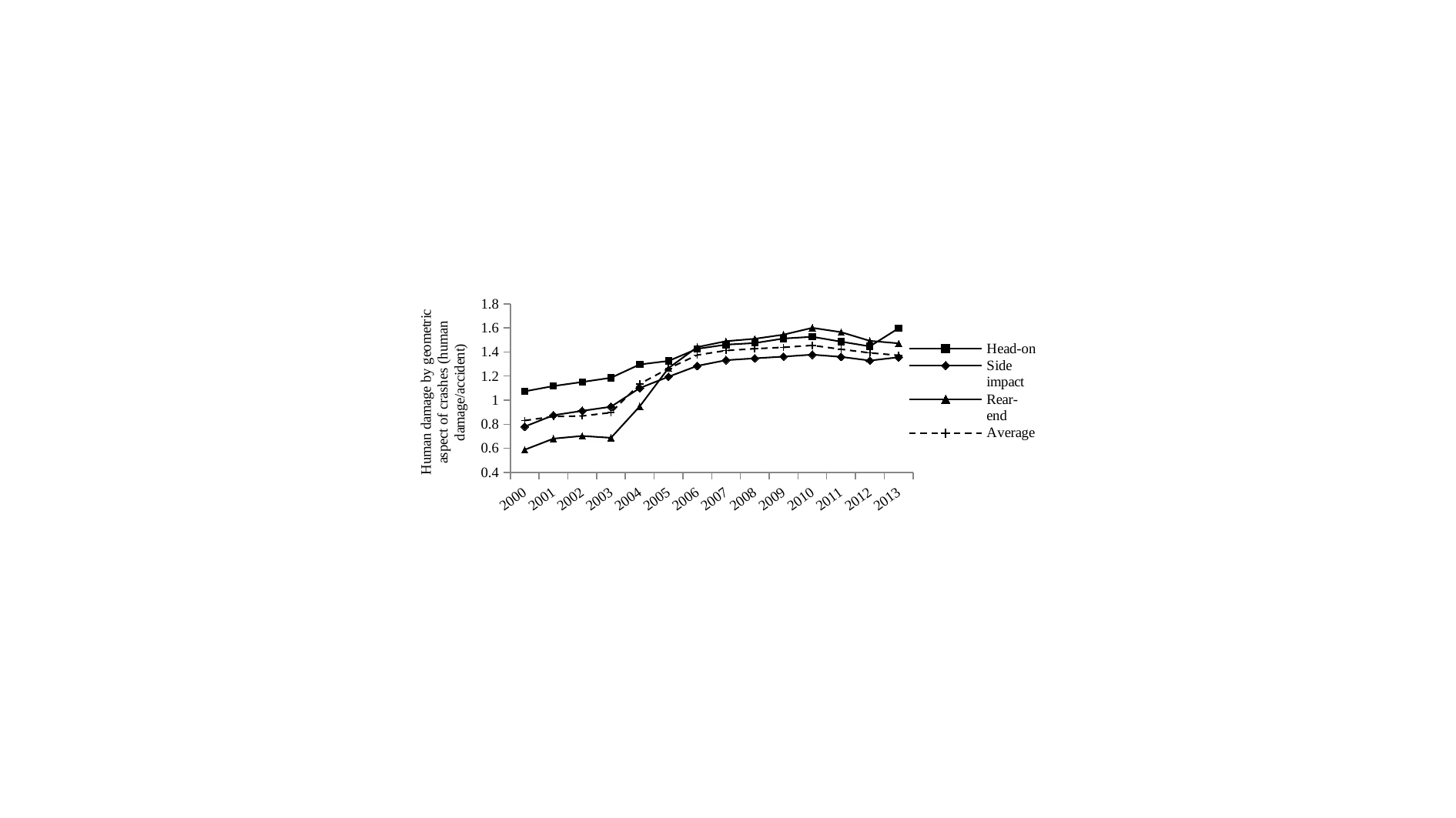

### Chart

| Category | Head-on | Side impact | Rear-end | Average |
|---|---|---|---|---|
| 2000 | 1.0729614067849362 | 0.7803308650349519 | 0.5886469284726503 | 0.8307910744589292 |
| 2001 | 1.117129337740331 | 0.8747606655256762 | 0.6808585862553918 | 0.8642185453008866 |
| 2002 | 1.1507234117765883 | 0.9109238697913045 | 0.7032200840692607 | 0.8684812652867474 |
| 2003 | 1.1858702969556436 | 0.9458591620769153 | 0.6877156773714191 | 0.89668872386357 |
| 2004 | 1.2960502358853185 | 1.1005345582780313 | 0.9492838753218187 | 1.1352645064869114 |
| 2005 | 1.3253527399850416 | 1.1944288252625896 | 1.2661400210428273 | 1.2629515784423904 |
| 2006 | 1.4262467806134396 | 1.2845547028377655 | 1.4404021489556165 | 1.3743931189790406 |
| 2007 | 1.4605968694145046 | 1.3319866939865779 | 1.489228667507356 | 1.4122197127829614 |
| 2008 | 1.4739770279971285 | 1.3474350842012646 | 1.5094850065189047 | 1.426837453432075 |
| 2009 | 1.511587982832618 | 1.3615960941367051 | 1.5438021811209204 | 1.4385674908013812 |
| 2010 | 1.5259951184599292 | 1.3777088270504019 | 1.6002783639384008 | 1.45453054605254 |
| 2011 | 1.4856232029003626 | 1.3592534443523205 | 1.5642220841102135 | 1.422158131415669 |
| 2012 | 1.4465719351819928 | 1.3289991796554552 | 1.4920547272838824 | 1.3924072949519088 |
| 2013 | 1.5969220378232343 | 1.3561303375838338 | 1.4715951843491346 | 1.3723348488361544 |